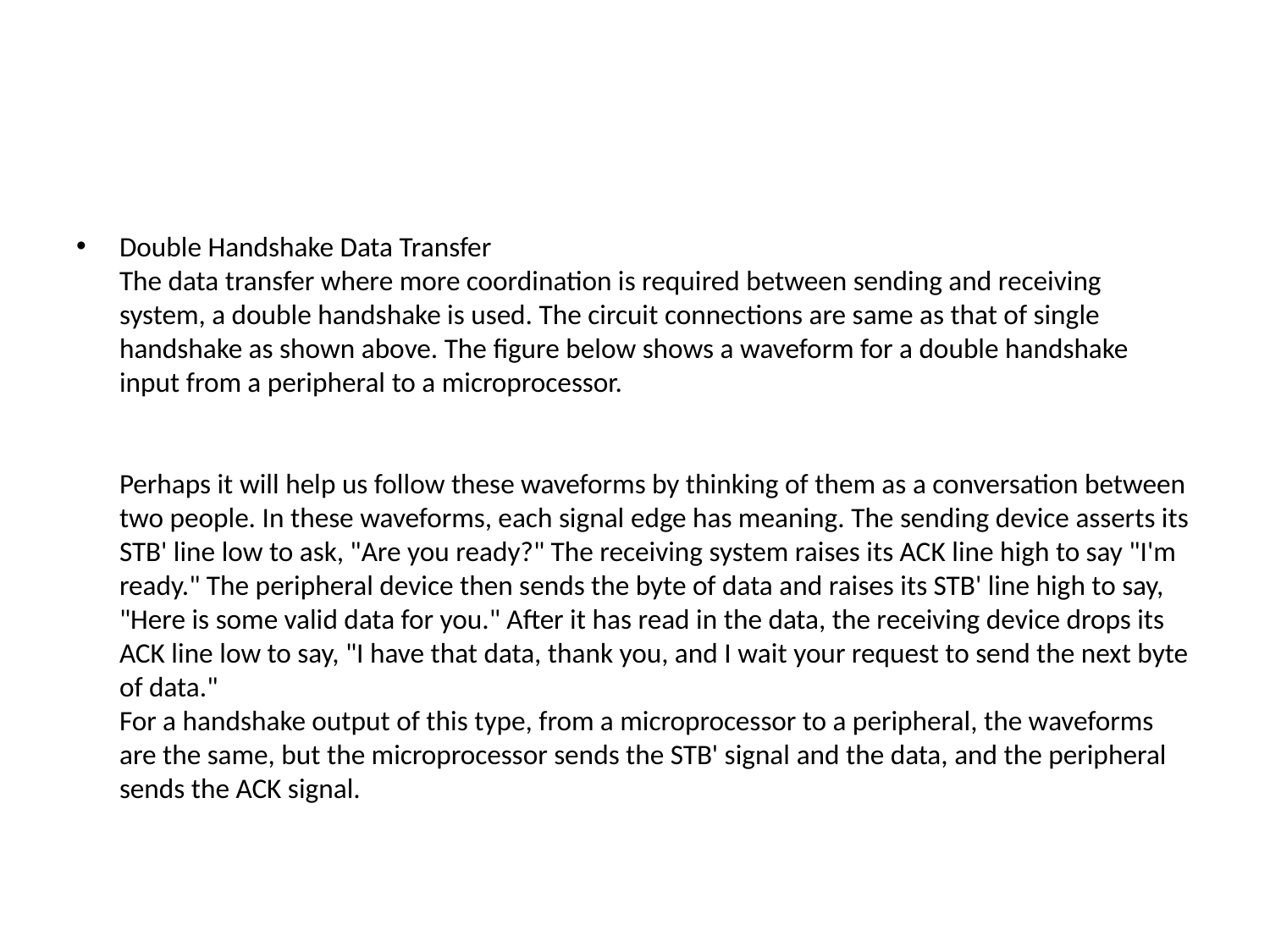

#
Double Handshake Data Transfer
The data transfer where more coordination is required between sending and receiving system, a double handshake is used. The circuit connections are same as that of single handshake as shown above. The figure below shows a waveform for a double handshake input from a peripheral to a microprocessor.
Perhaps it will help us follow these waveforms by thinking of them as a conversation between two people. In these waveforms, each signal edge has meaning. The sending device asserts its STB' line low to ask, "Are you ready?" The receiving system raises its ACK line high to say "I'm ready." The peripheral device then sends the byte of data and raises its STB' line high to say, "Here is some valid data for you." After it has read in the data, the receiving device drops its ACK line low to say, "I have that data, thank you, and I wait your request to send the next byte of data."
For a handshake output of this type, from a microprocessor to a peripheral, the waveforms are the same, but the microprocessor sends the STB' signal and the data, and the peripheral sends the ACK signal.